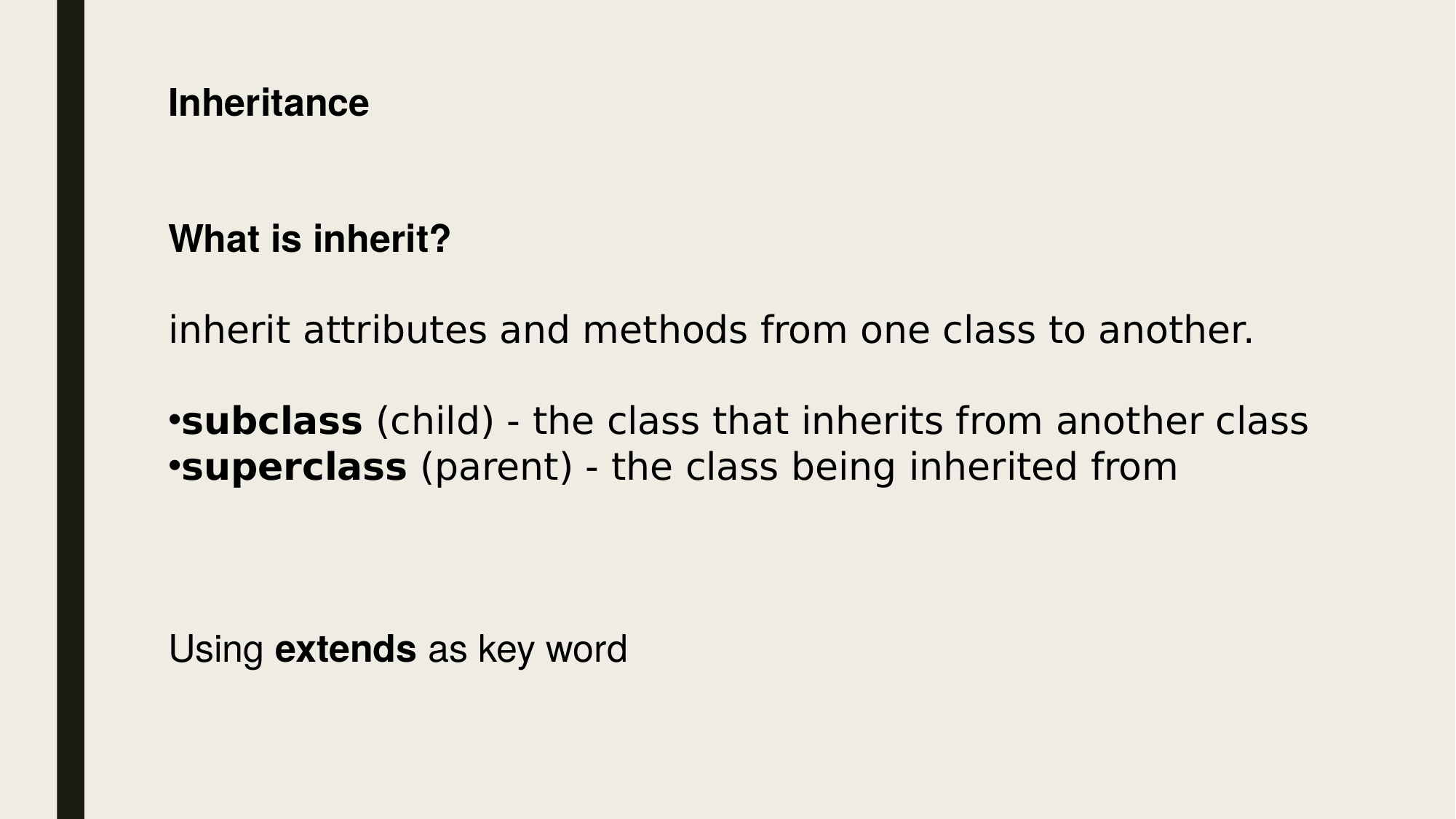

Inheritance

What is inherit?

inherit attributes and methods from one class to another.

subclass (child) - the class that inherits from another class
superclass (parent) - the class being inherited from

Using extends as key word